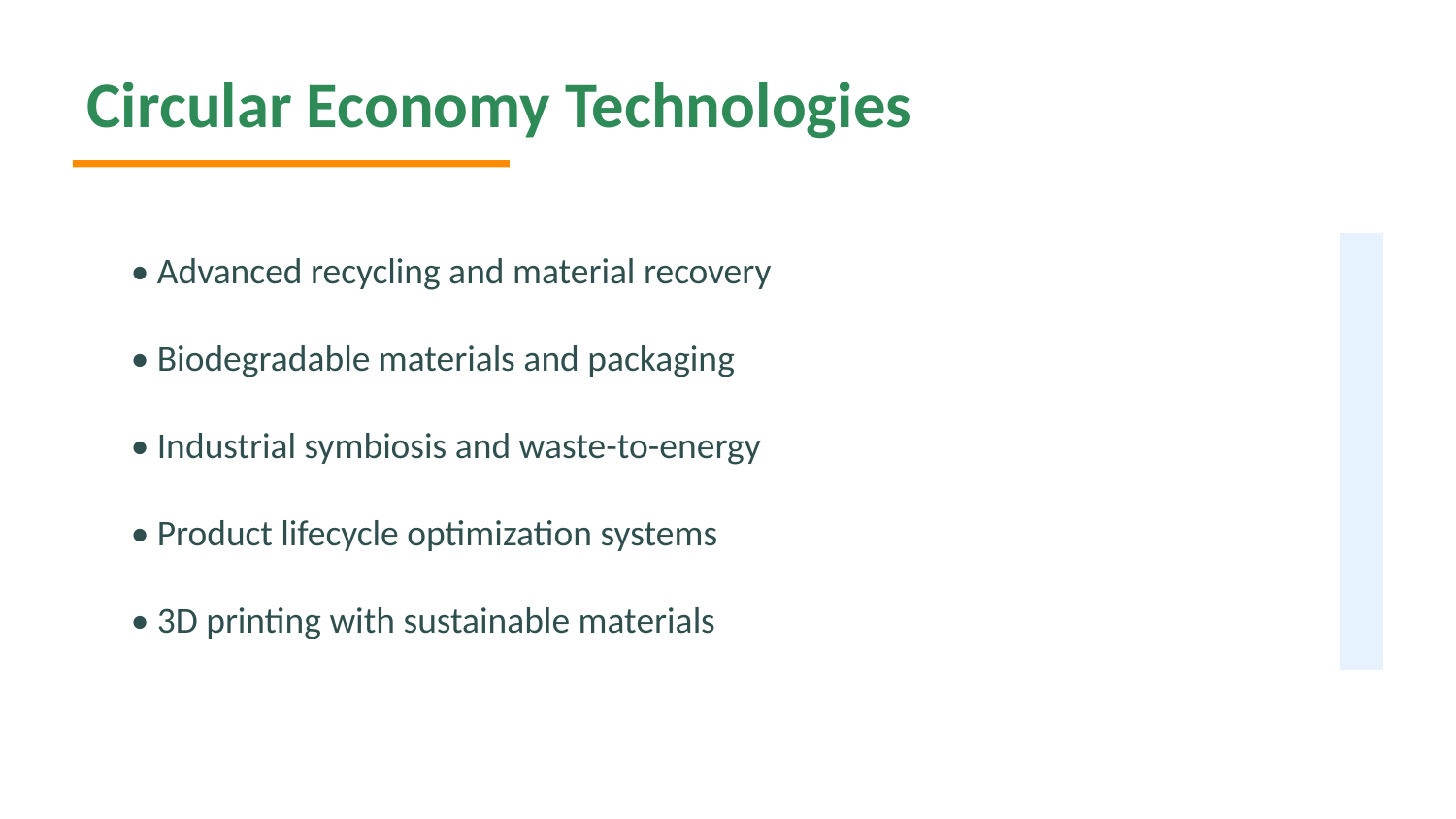

Circular Economy Technologies

• Advanced recycling and material recovery

• Biodegradable materials and packaging
• Industrial symbiosis and waste-to-energy
• Product lifecycle optimization systems
• 3D printing with sustainable materials